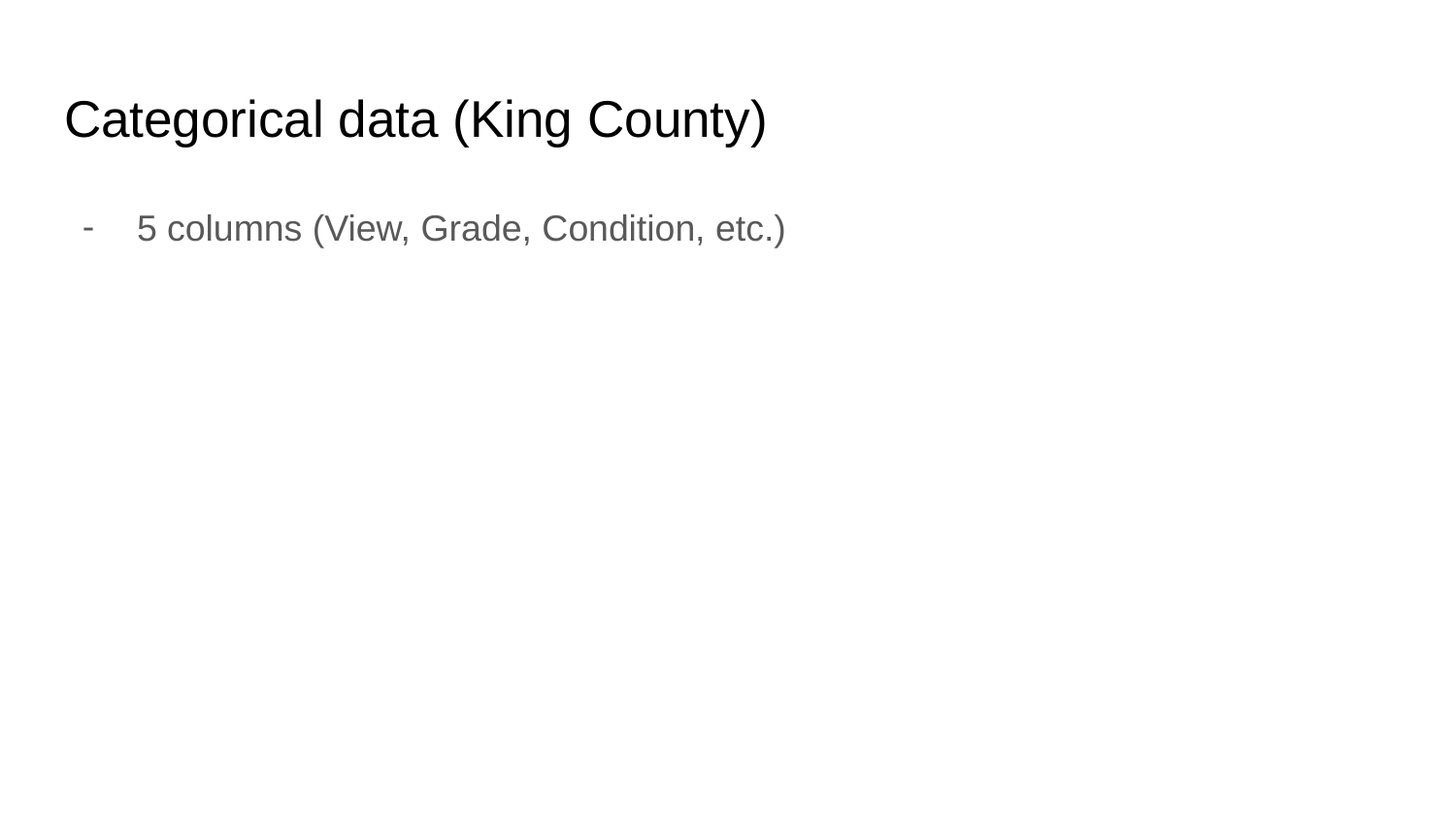

# Categorical data (King County)
5 columns (View, Grade, Condition, etc.)